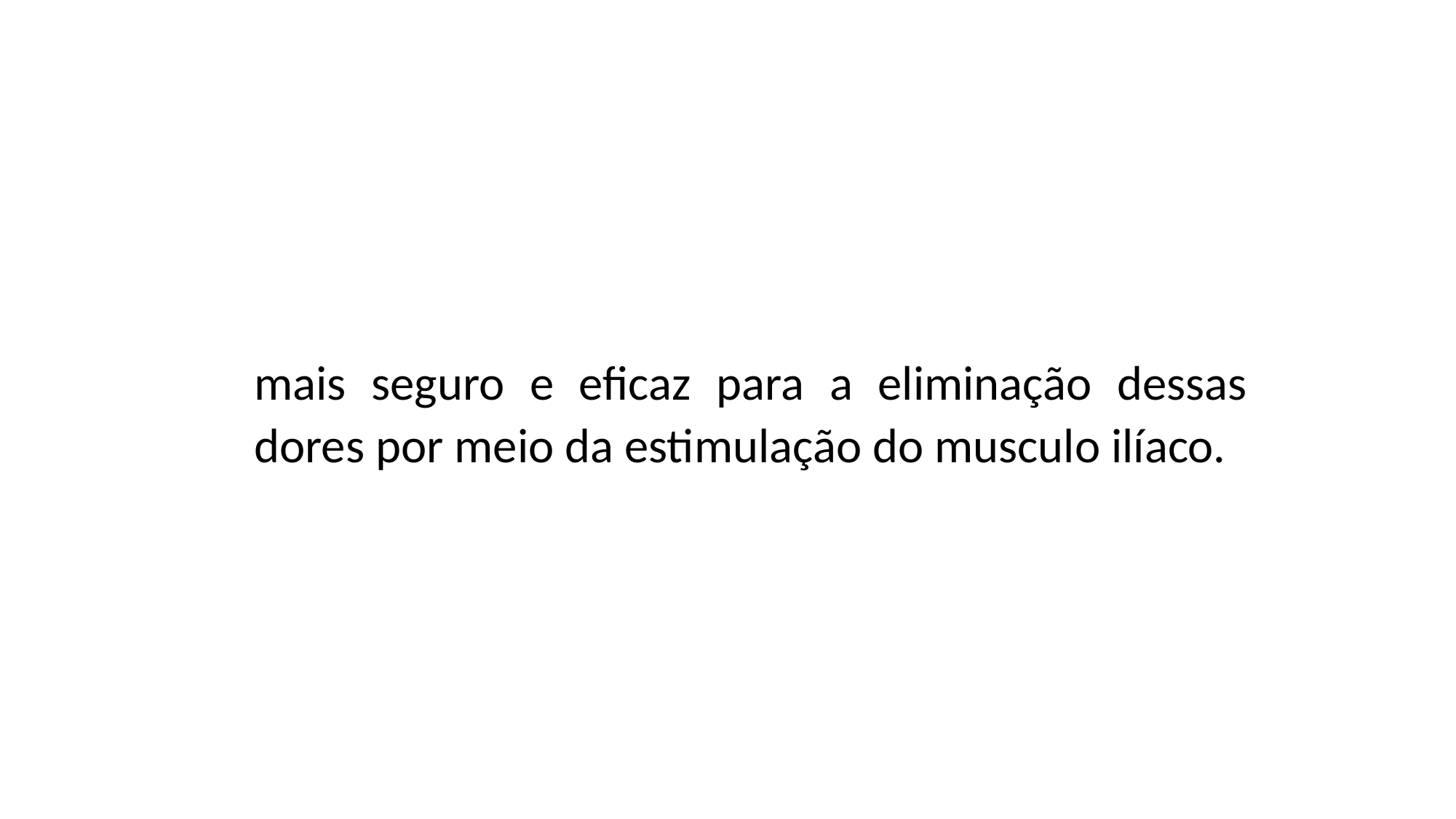

mais seguro e eficaz para a eliminação dessas dores por meio da estimulação do musculo ilíaco.